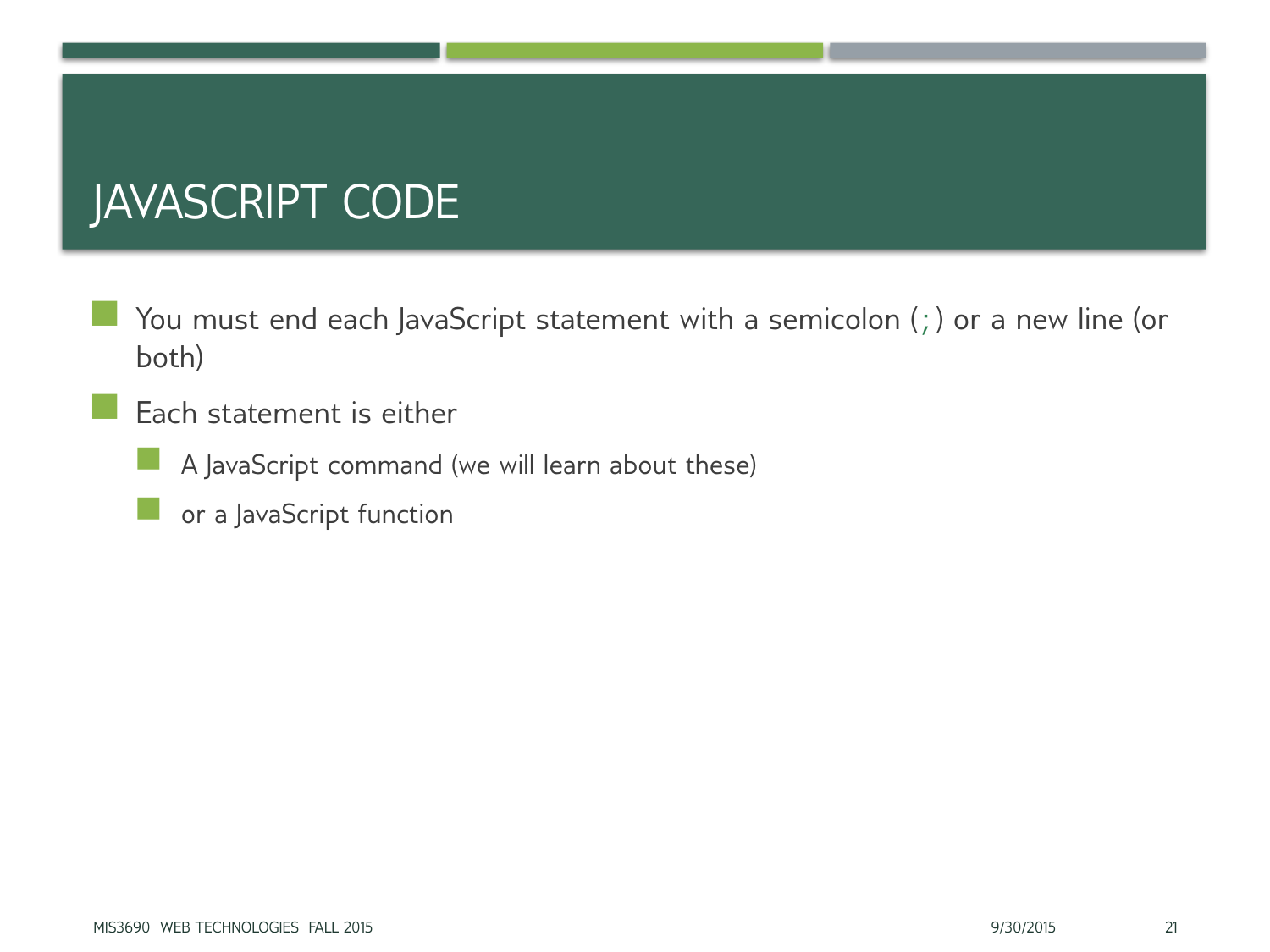

# JavaScript Code
You must end each JavaScript statement with a semicolon (;) or a new line (or both)
Each statement is either
A JavaScript command (we will learn about these)
or a JavaScript function

MIS3690  Web Technologies  Fall 2015
9/30/2015
21